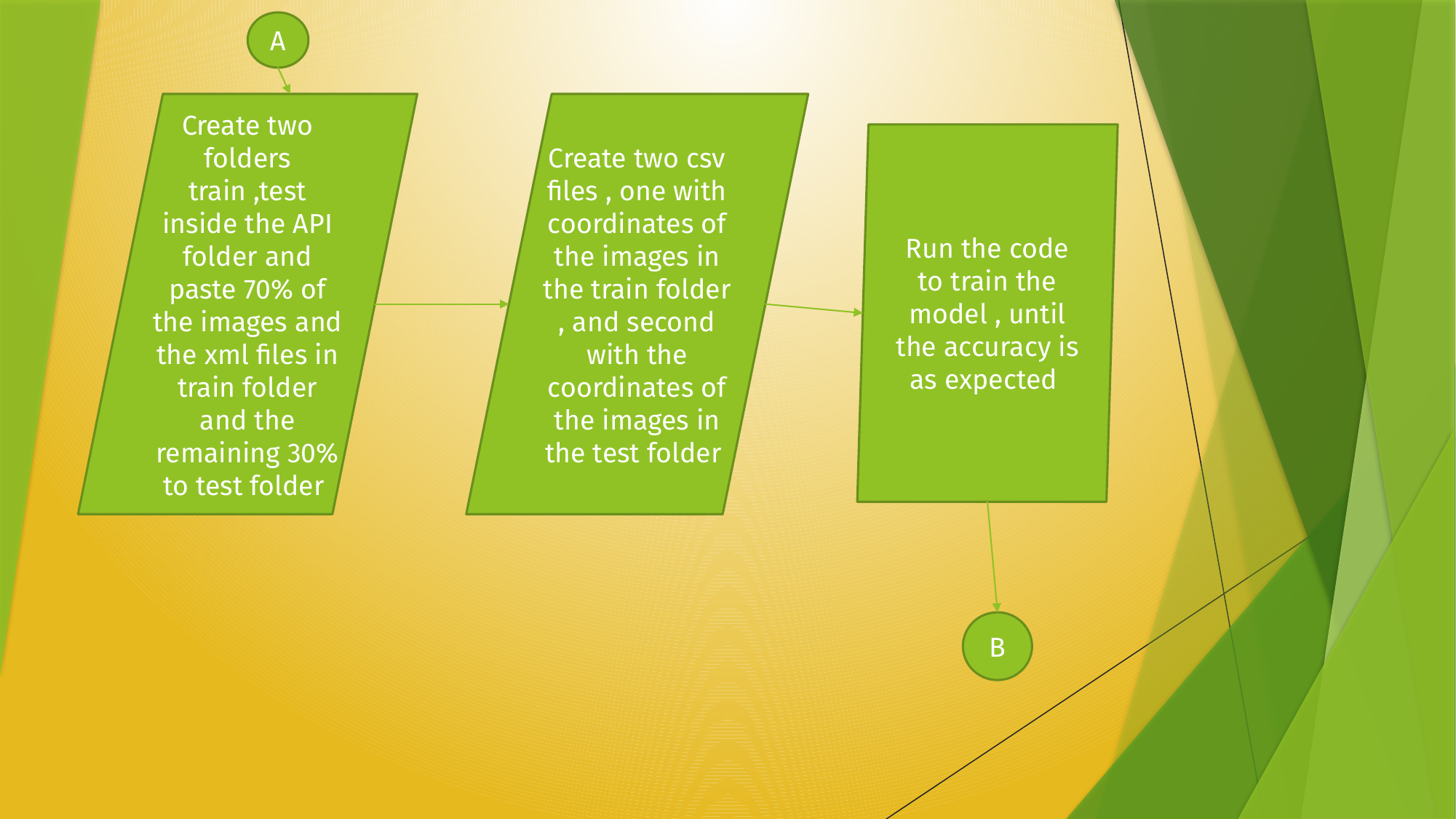

A
Create two folders train ,test inside the API folder and paste 70% of the images and the xml files in train folder and the remaining 30% to test folder
Create two csv files , one with coordinates of the images in the train folder , and second with the coordinates of the images in the test folder
Run the code to train the model , until the accuracy is as expected
B